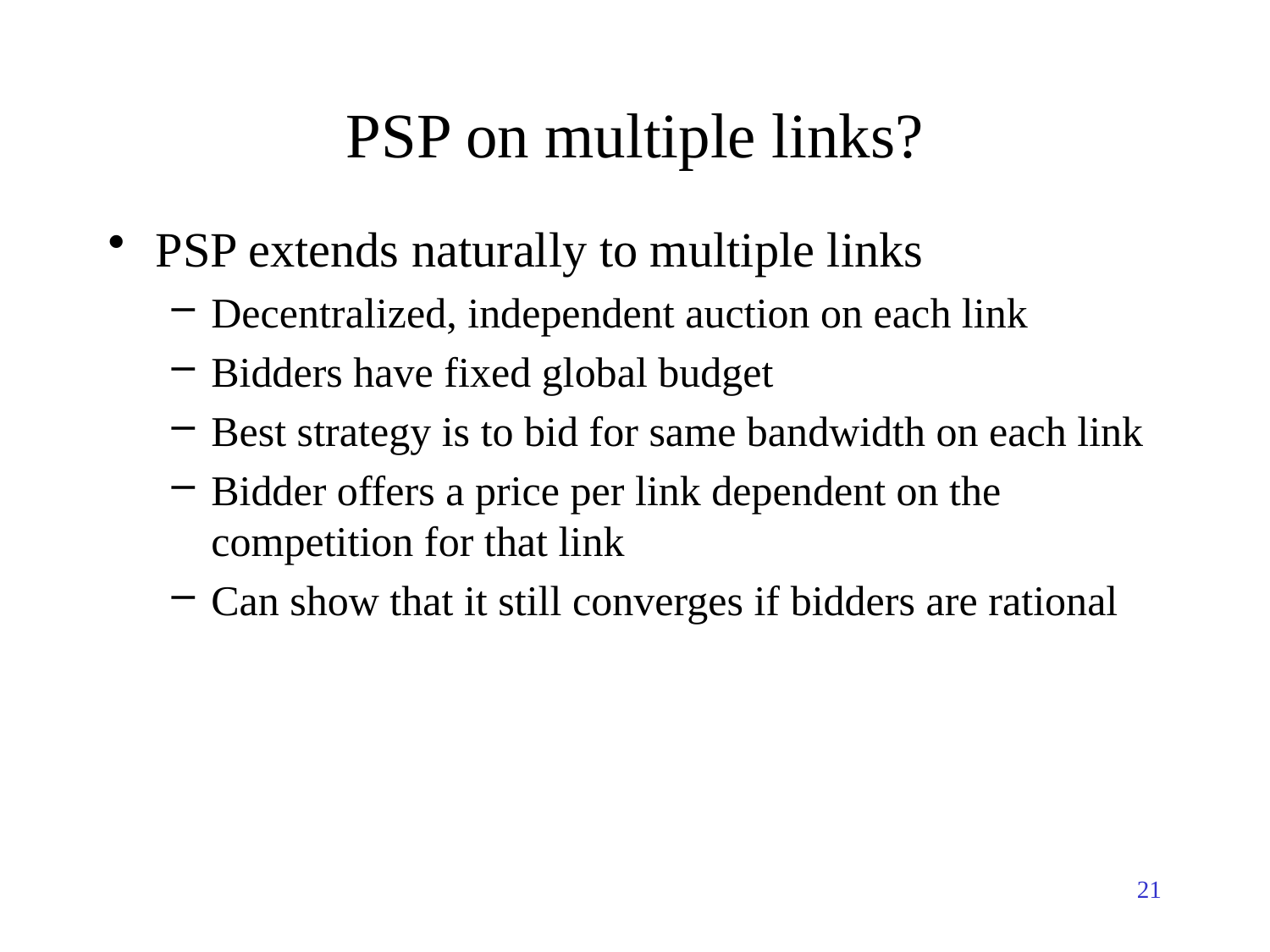

# PSP on multiple links?
PSP extends naturally to multiple links
Decentralized, independent auction on each link
Bidders have fixed global budget
Best strategy is to bid for same bandwidth on each link
Bidder offers a price per link dependent on the competition for that link
Can show that it still converges if bidders are rational

21